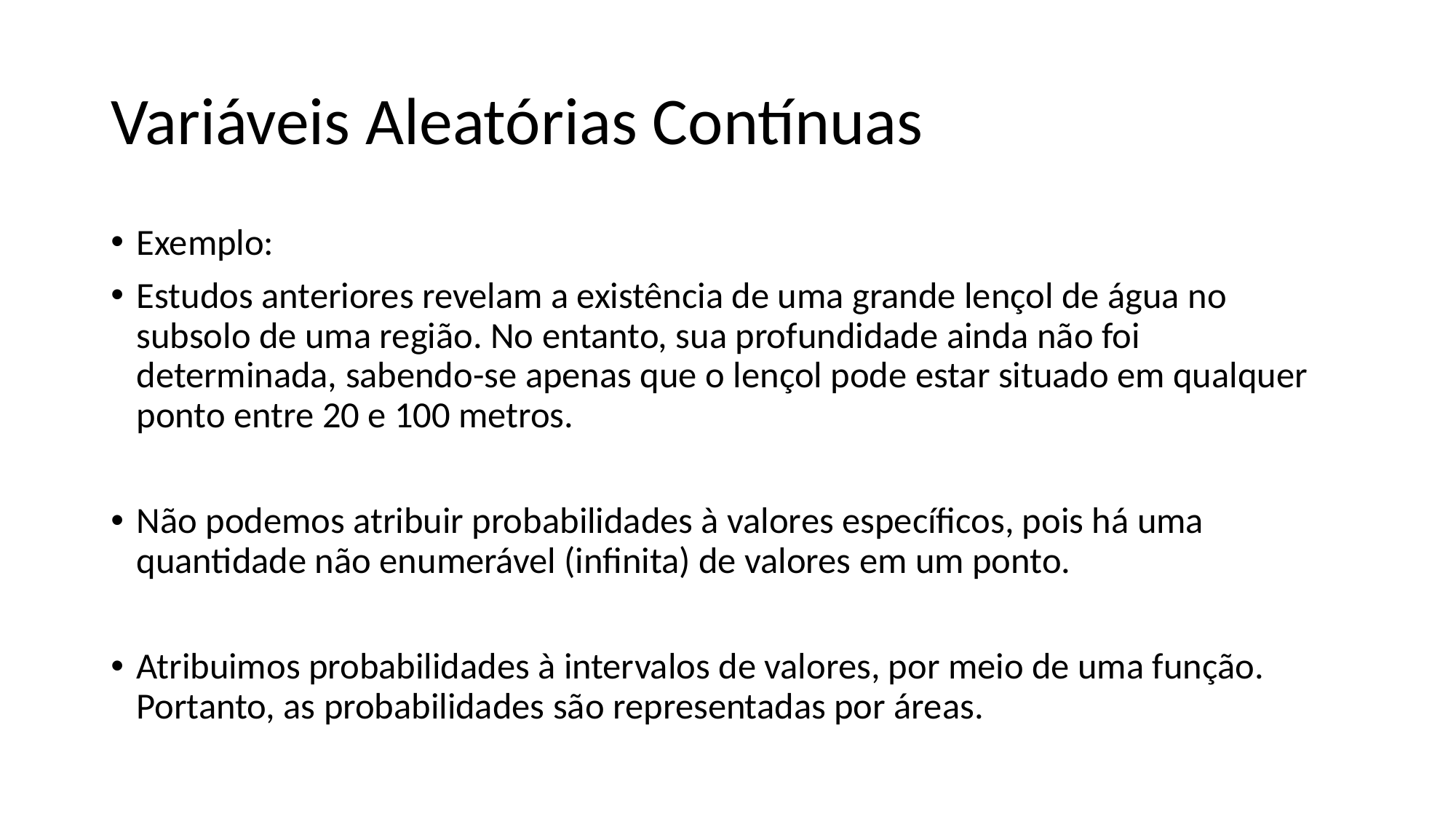

# Variáveis Aleatórias Contínuas
Exemplo:
Estudos anteriores revelam a existência de uma grande lençol de água no subsolo de uma região. No entanto, sua profundidade ainda não foi determinada, sabendo-se apenas que o lençol pode estar situado em qualquer ponto entre 20 e 100 metros.

Não podemos atribuir probabilidades à valores específicos, pois há uma quantidade não enumerável (infinita) de valores em um ponto.

Atribuimos probabilidades à intervalos de valores, por meio de uma função. Portanto, as probabilidades são representadas por áreas.